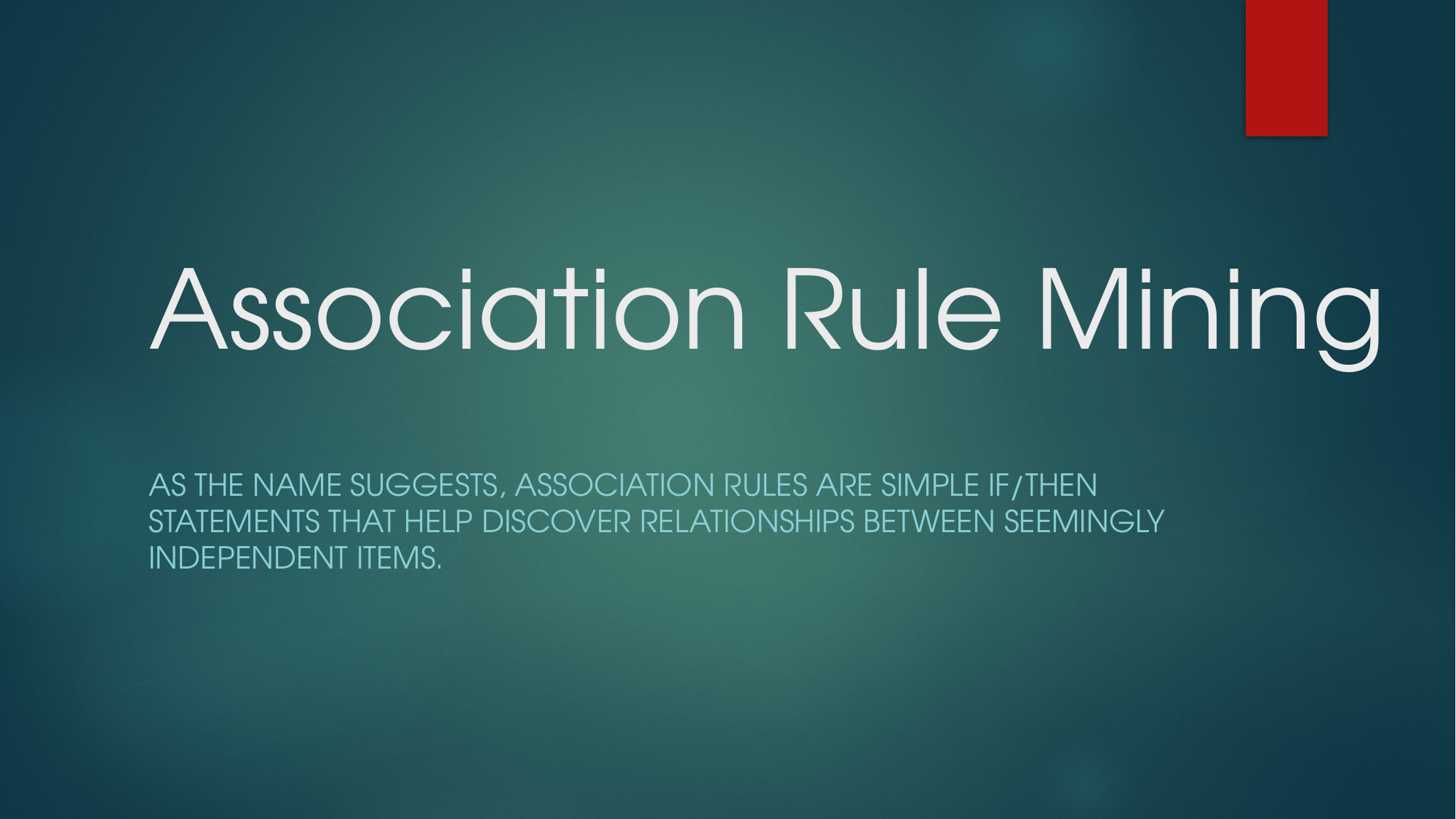

# Association Rule Mining
as the name suggests, association rules are simple If/Then statements that help discover relationships between seemingly independent ITEMS.